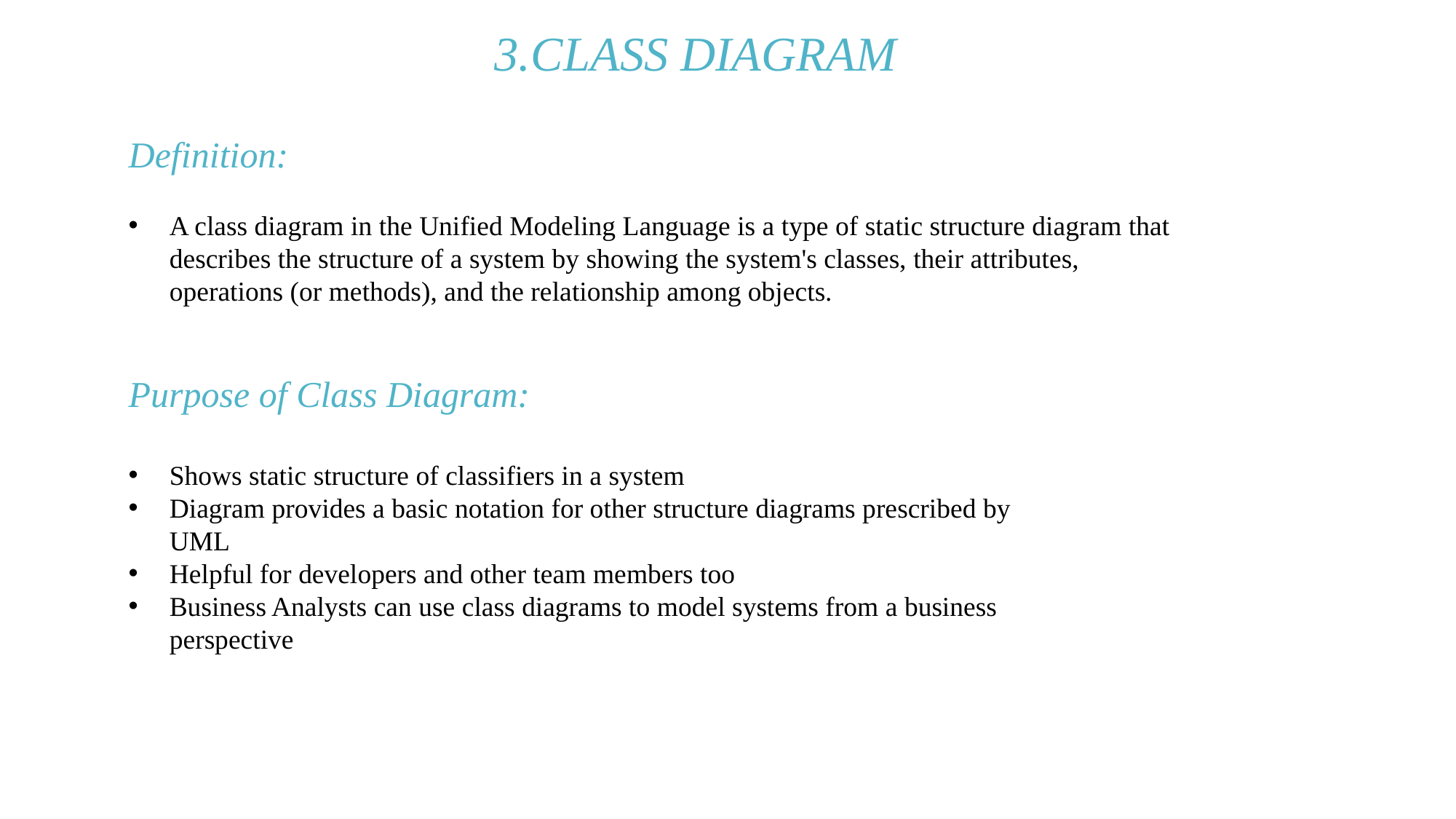

3.CLASS DIAGRAM
Definition:
A class diagram in the Unified Modeling Language is a type of static structure diagram that describes the structure of a system by showing the system's classes, their attributes, operations (or methods), and the relationship among objects.

Purpose of Class Diagram:

Shows static structure of classifiers in a system
Diagram provides a basic notation for other structure diagrams prescribed by UML
Helpful for developers and other team members too
Business Analysts can use class diagrams to model systems from a business perspective